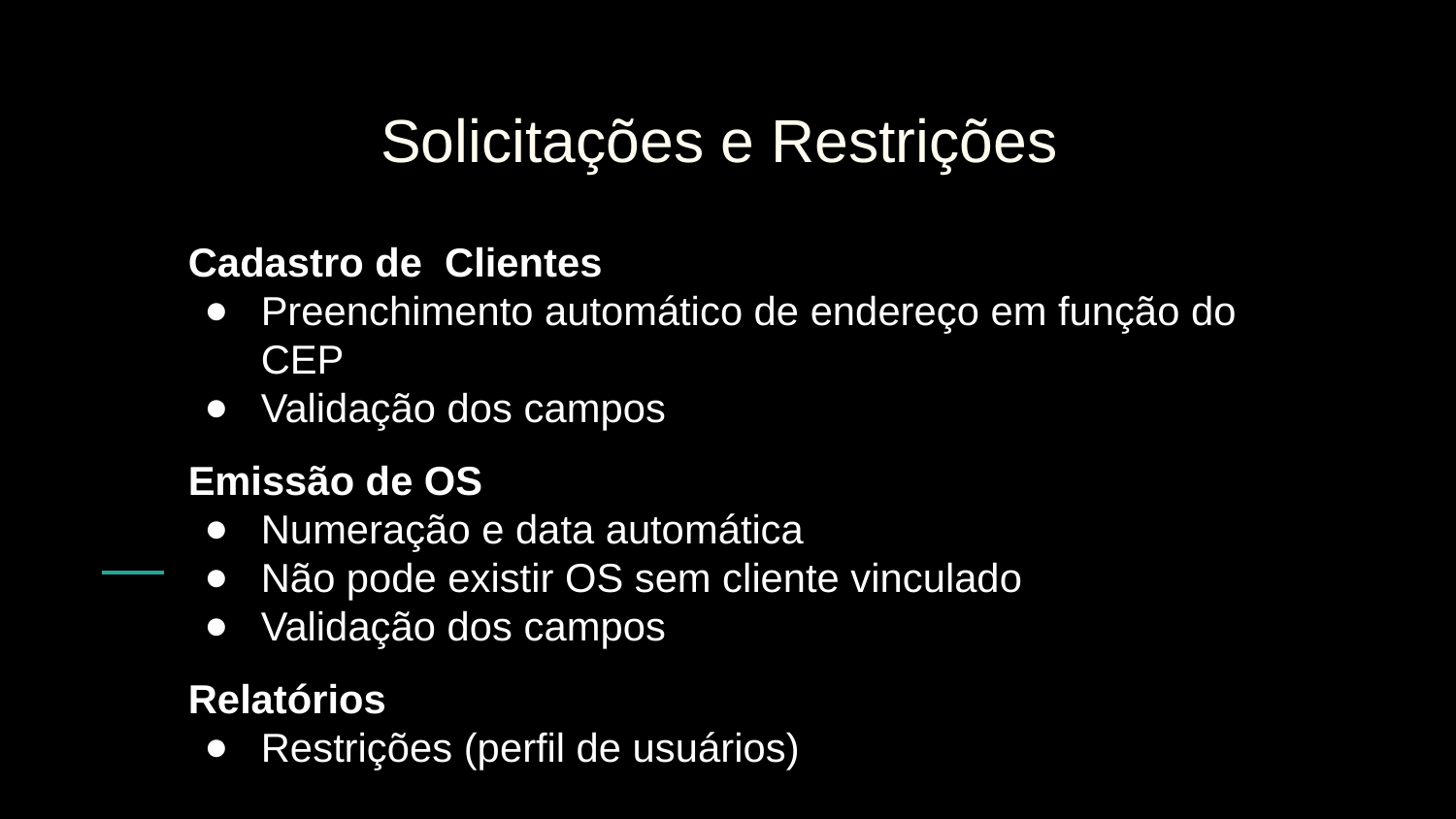

# Solicitações e Restrições
Cadastro de  Clientes
Preenchimento automático de endereço em função do CEP
Validação dos campos

Emissão de OS
Numeração e data automática
Não pode existir OS sem cliente vinculado
Validação dos campos

Relatórios
Restrições (perfil de usuários)